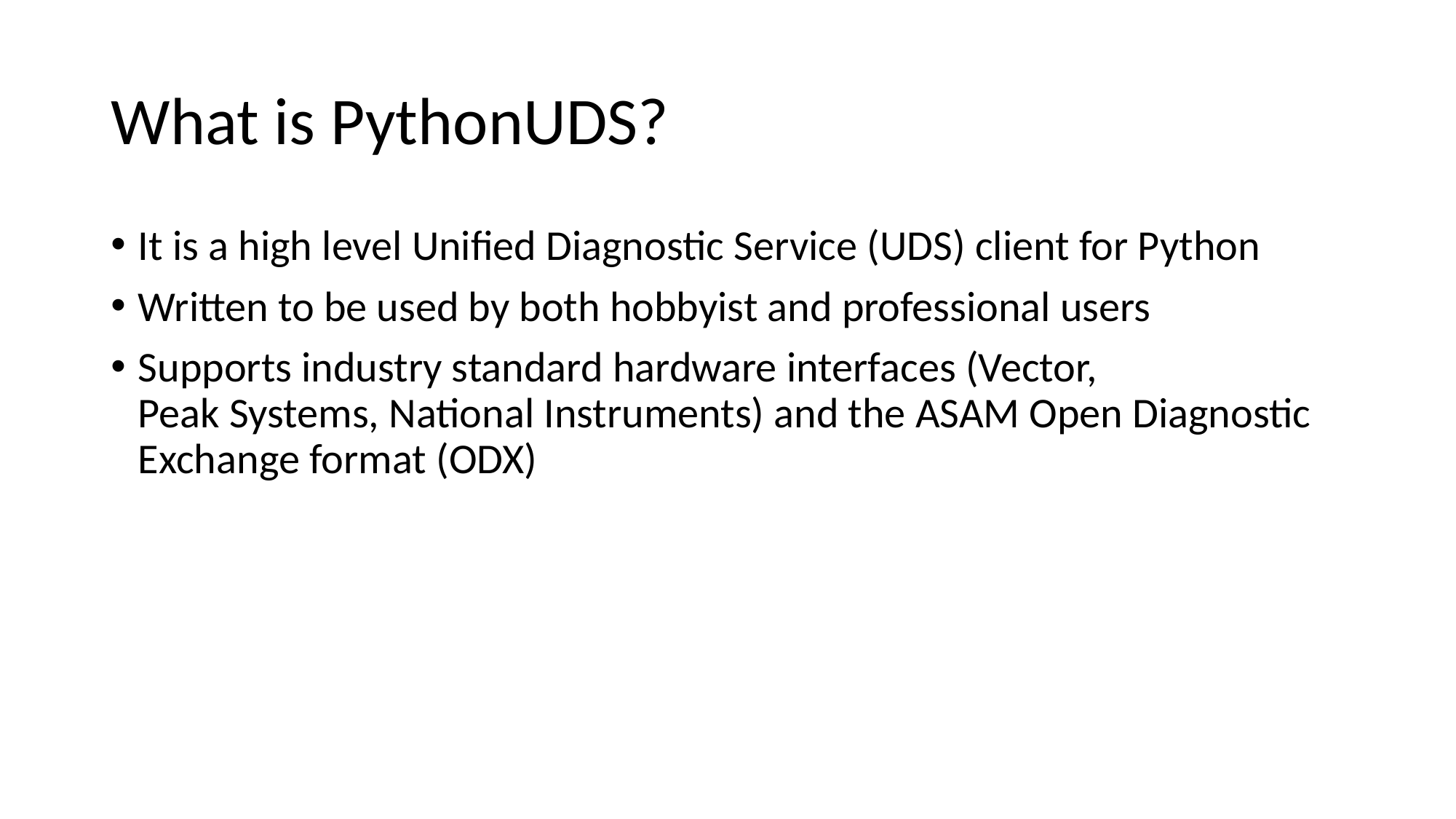

# What is PythonUDS?
It is a high level Unified Diagnostic Service (UDS) client for Python
Written to be used by both hobbyist and professional users
Supports industry standard hardware interfaces (Vector, Peak Systems, National Instruments) and the ASAM Open Diagnostic Exchange format (ODX)